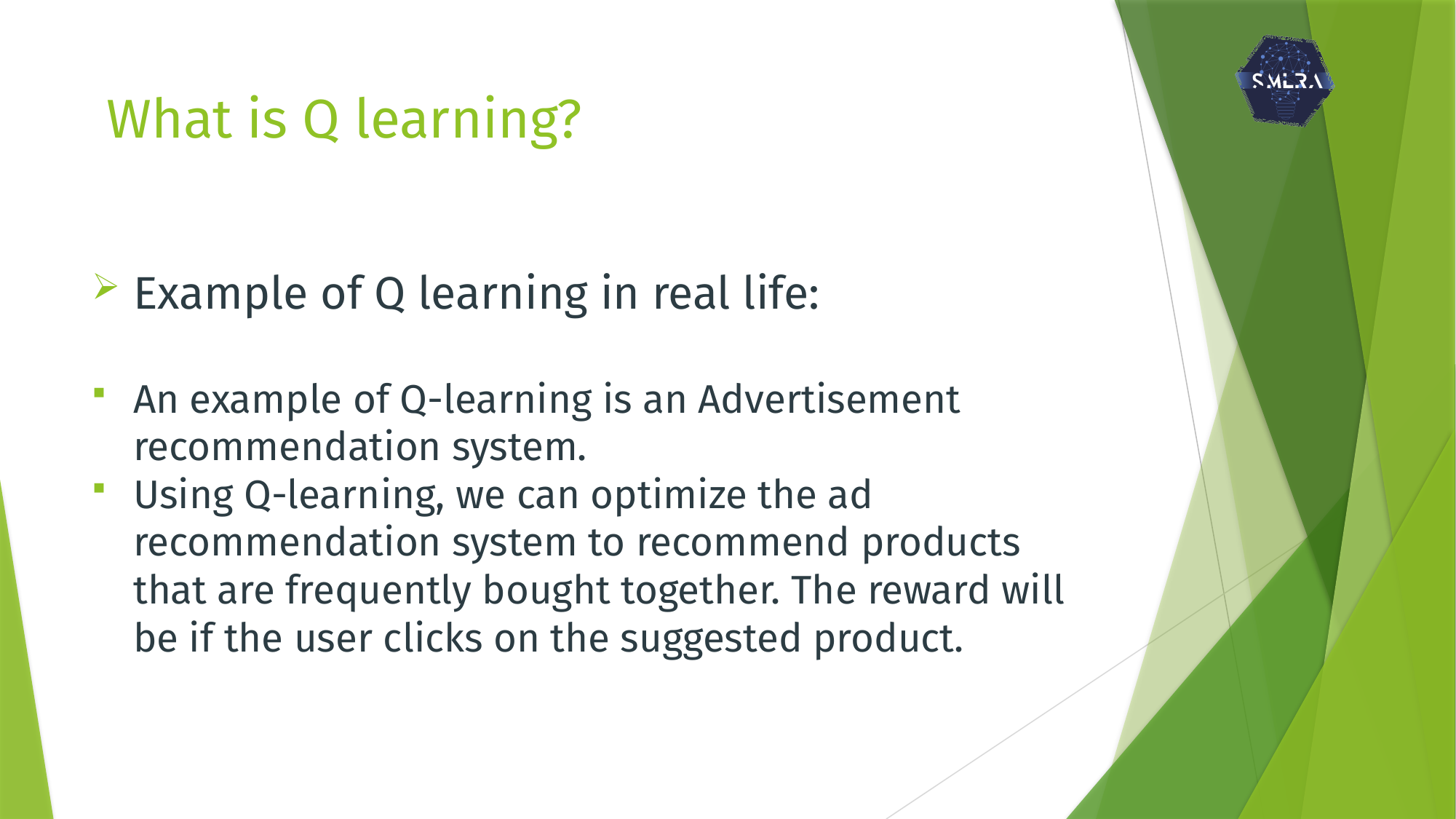

# What is Q learning?
Example of Q learning in real life:

An example of Q-learning is an Advertisement recommendation system.
Using Q-learning, we can optimize the ad recommendation system to recommend products that are frequently bought together. The reward will be if the user clicks on the suggested product.